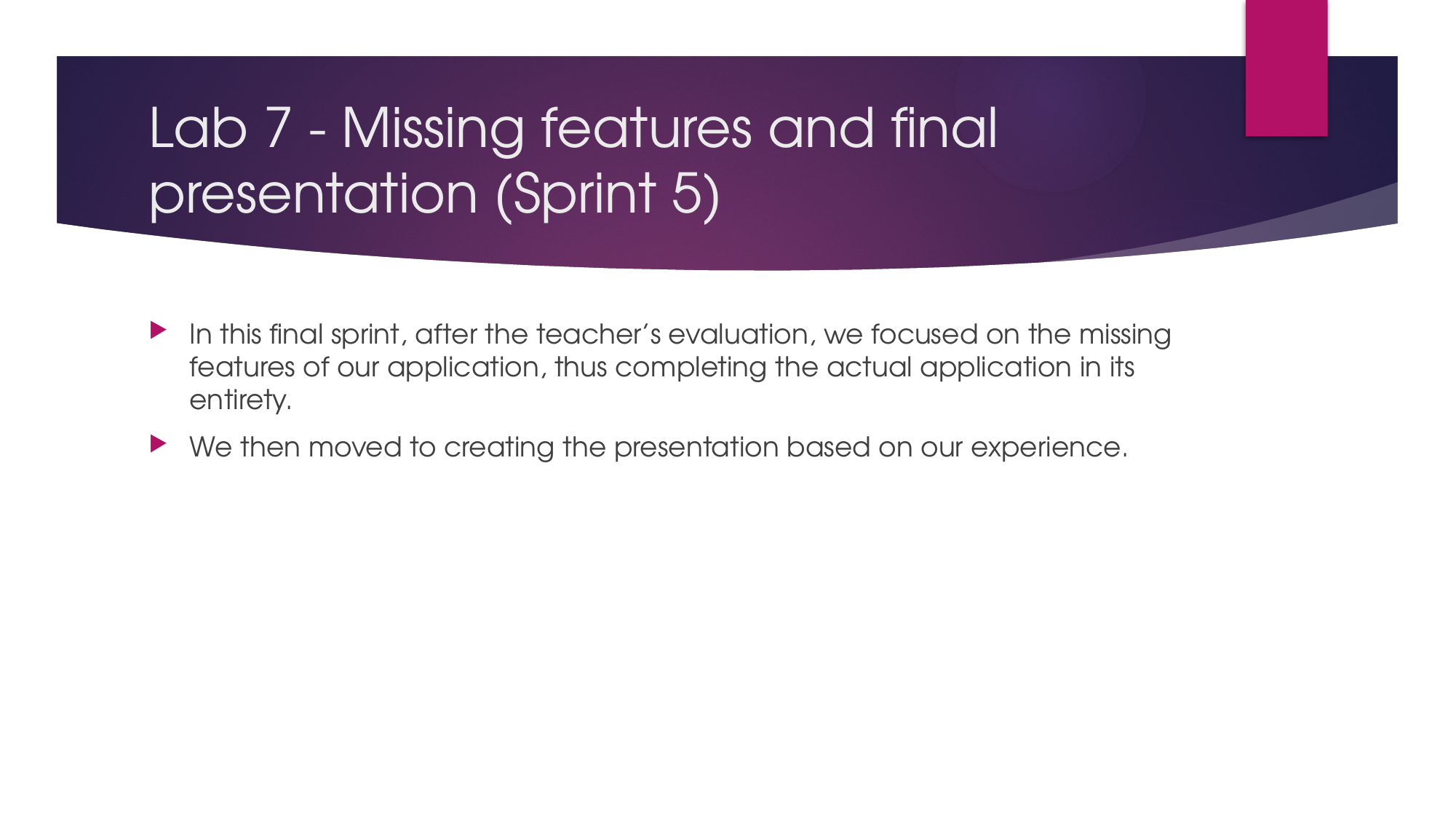

# Lab 7 - Missing features and final presentation (Sprint 5)
In this final sprint, after the teacher’s evaluation, we focused on the missing features of our application, thus completing the actual application in its entirety.
We then moved to creating the presentation based on our experience.